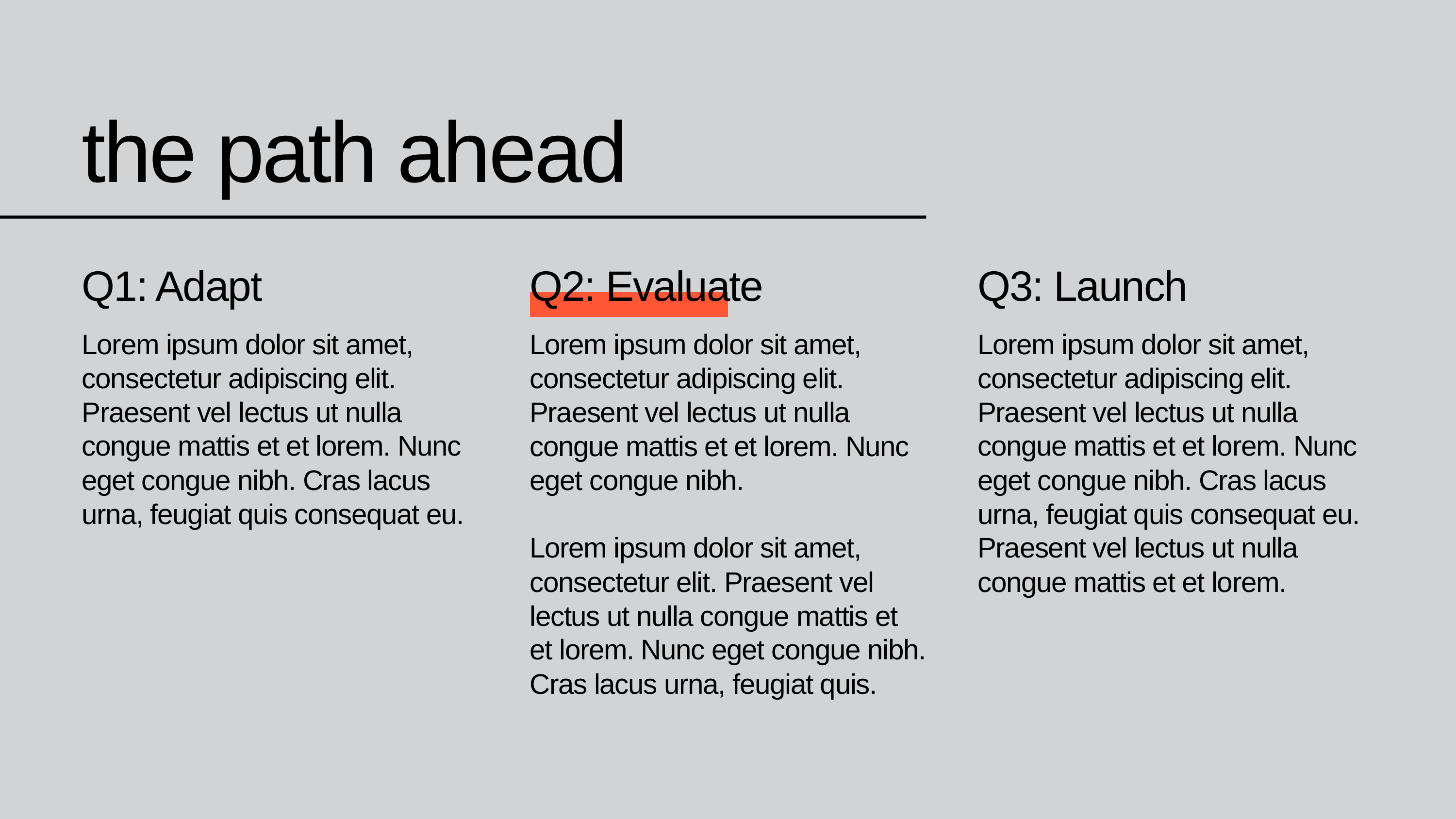

the path ahead

Q1: Adapt
Q2: Evaluate
Q3: Launch

Lorem ipsum dolor sit amet, consectetur adipiscing elit. Praesent vel lectus ut nulla congue mattis et et lorem. Nunc eget congue nibh. Cras lacus urna, feugiat quis consequat eu.
Lorem ipsum dolor sit amet, consectetur adipiscing elit. Praesent vel lectus ut nulla congue mattis et et lorem. Nunc eget congue nibh.

Lorem ipsum dolor sit amet, consectetur elit. Praesent vel lectus ut nulla congue mattis et et lorem. Nunc eget congue nibh. Cras lacus urna, feugiat quis.
Lorem ipsum dolor sit amet, consectetur adipiscing elit. Praesent vel lectus ut nulla congue mattis et et lorem. Nunc eget congue nibh. Cras lacus urna, feugiat quis consequat eu. Praesent vel lectus ut nulla congue mattis et et lorem.